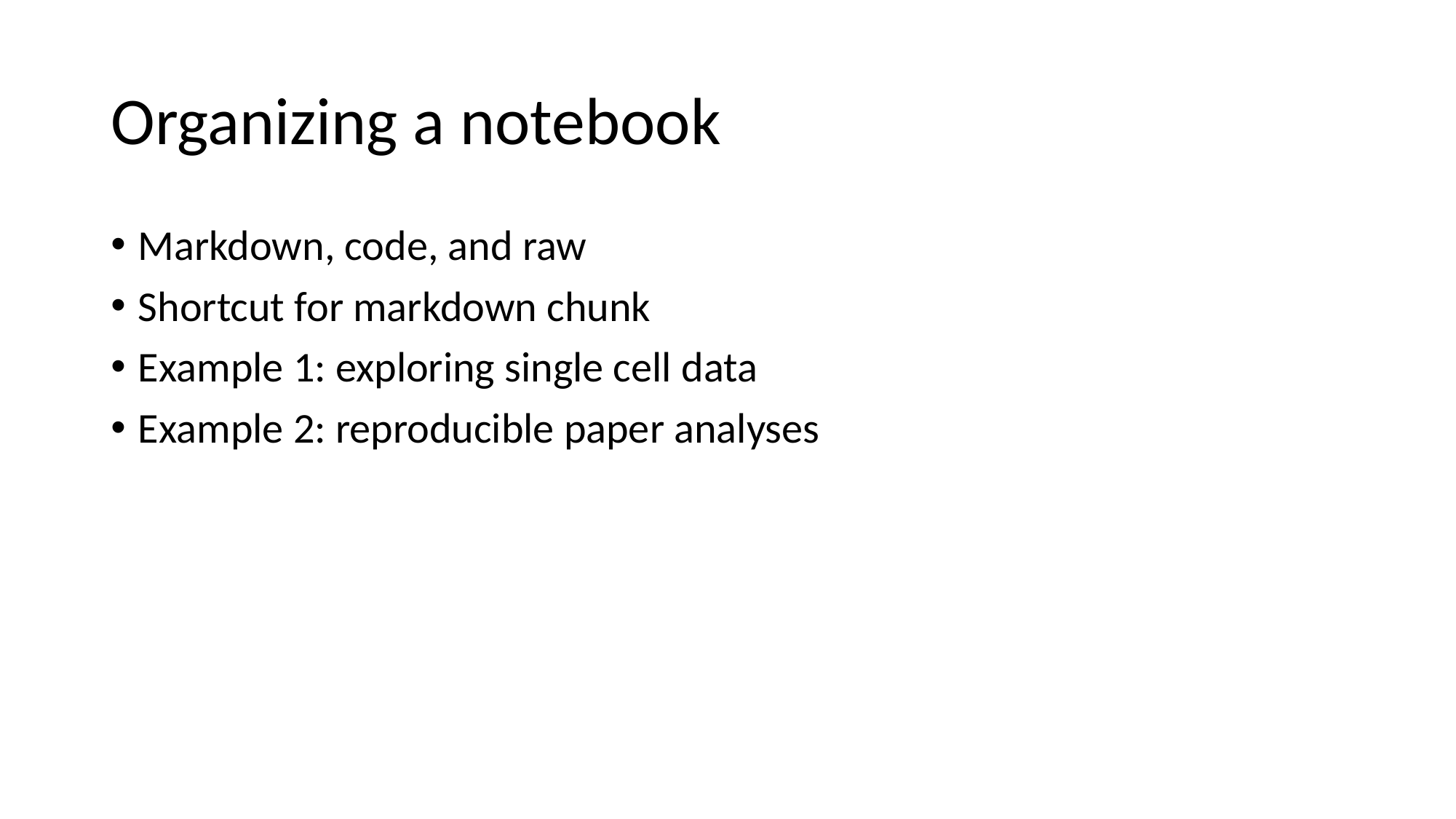

# Organizing a notebook
Markdown, code, and raw
Shortcut for markdown chunk
Example 1: exploring single cell data
Example 2: reproducible paper analyses